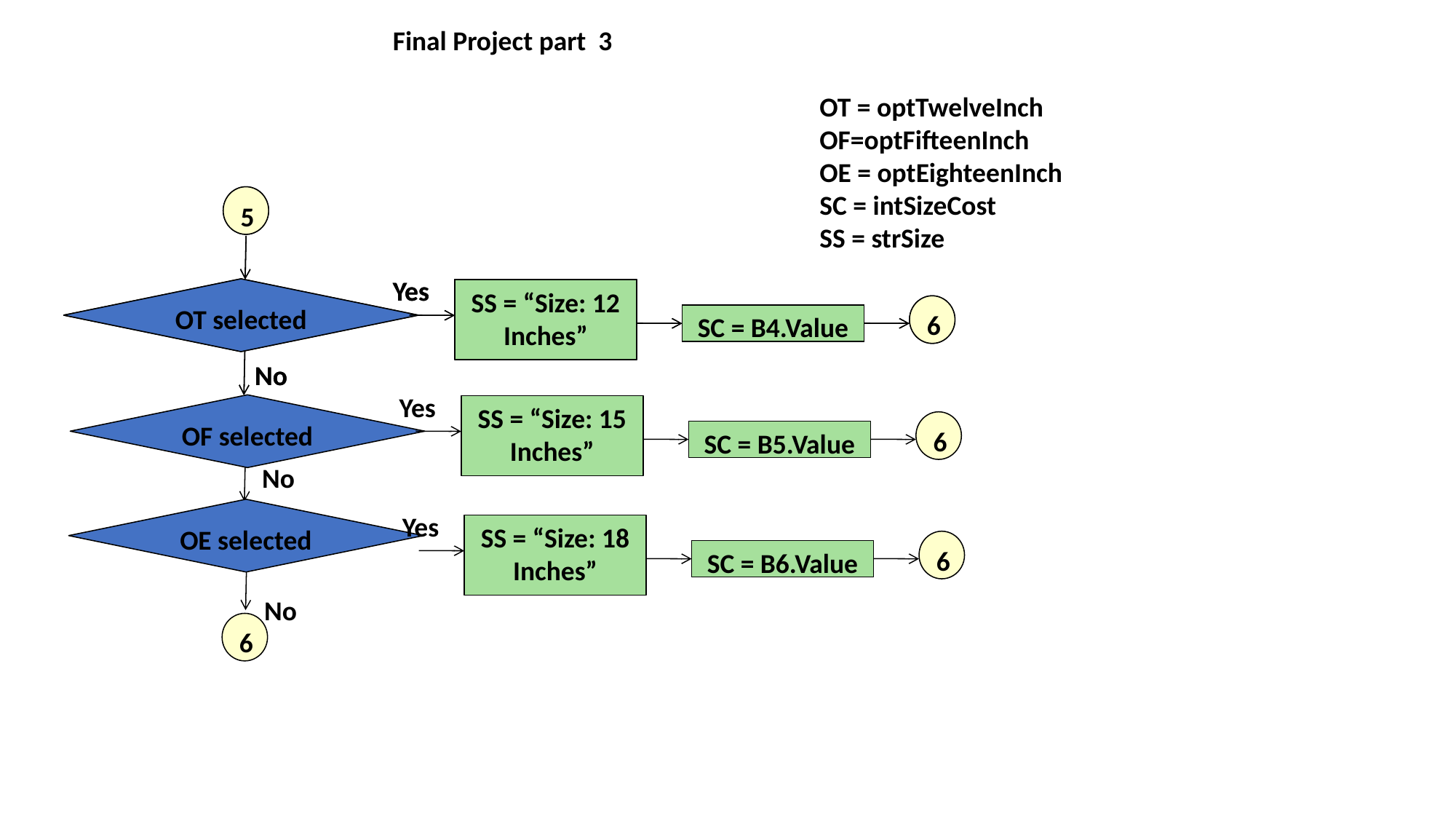

Final Project part  3
OT = optTwelveInch
OF=optFifteenInch
OE = optEighteenInch
SC = intSizeCost
SS = strSize
5
5
Yes
Yes
OT selected
OT selected
SS = “Size: 12 Inches”
SS = “Size: 12 Inches”
4
6
SC = B4.Value
SC = B4.Value
No
No
Yes
OF selected
SS = “Size: 15 Inches”
6
SC = B5.Value
No
OE selected
Yes
SS = “Size: 18 Inches”
6
SC = B6.Value
No
6